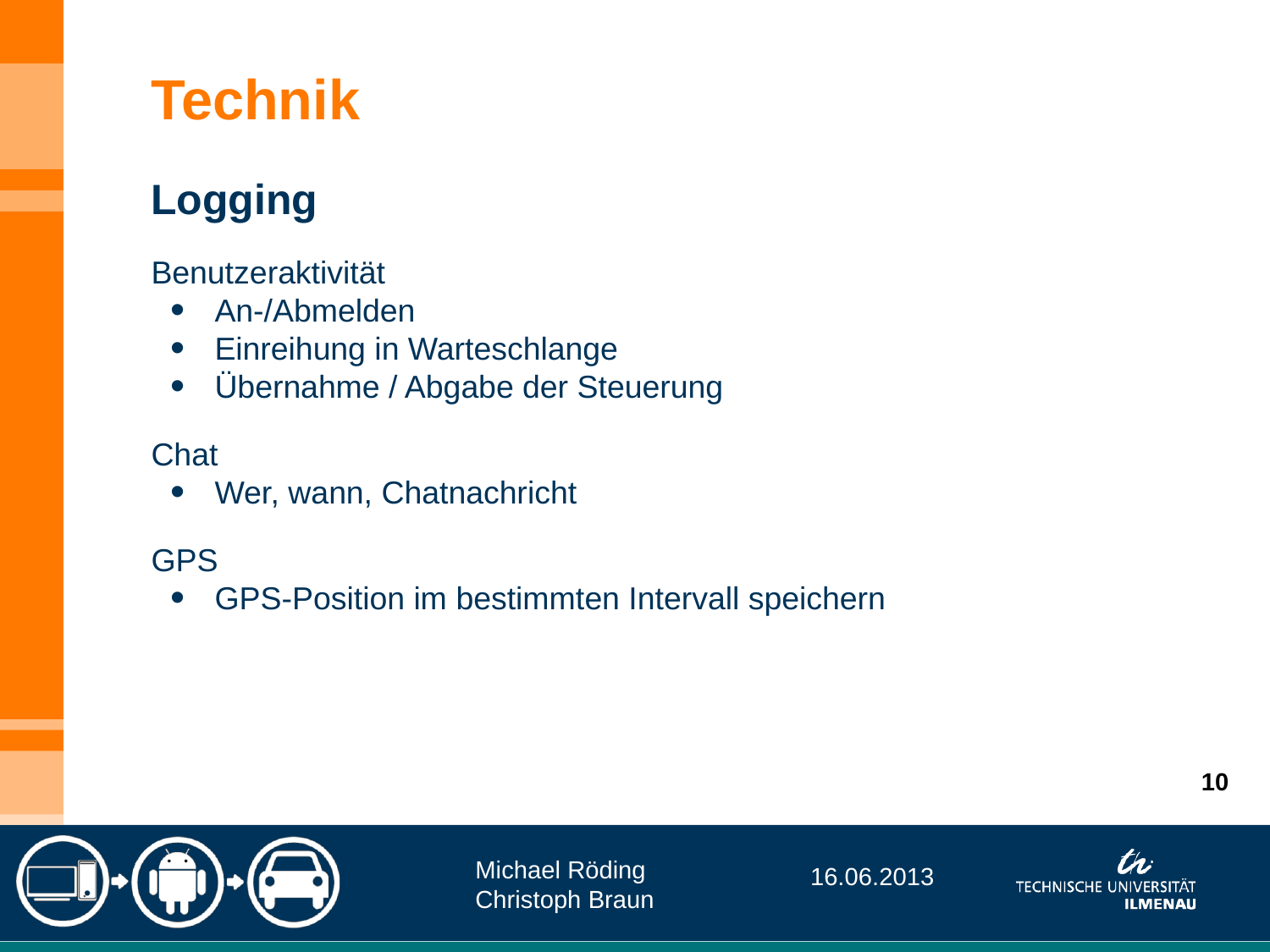

Technik
Logging

Benutzeraktivität
An-/Abmelden
Einreihung in Warteschlange
Übernahme / Abgabe der Steuerung

Chat
Wer, wann, Chatnachricht

GPS
GPS-Position im bestimmten Intervall speichern

10

Michael Röding
Christoph Braun
16.06.2013